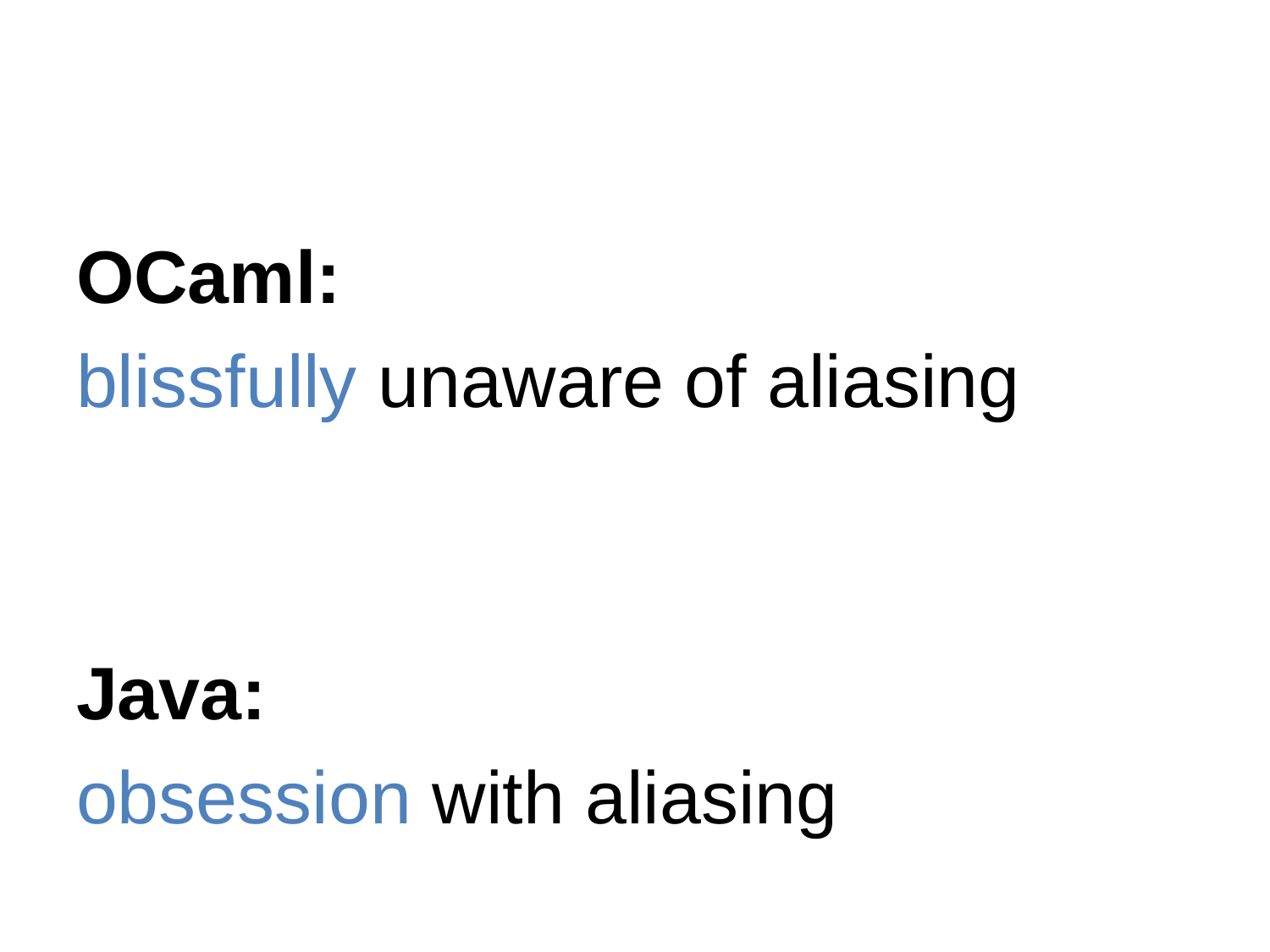

OCaml:
blissfully unaware of aliasing

Java:
obsession with aliasing